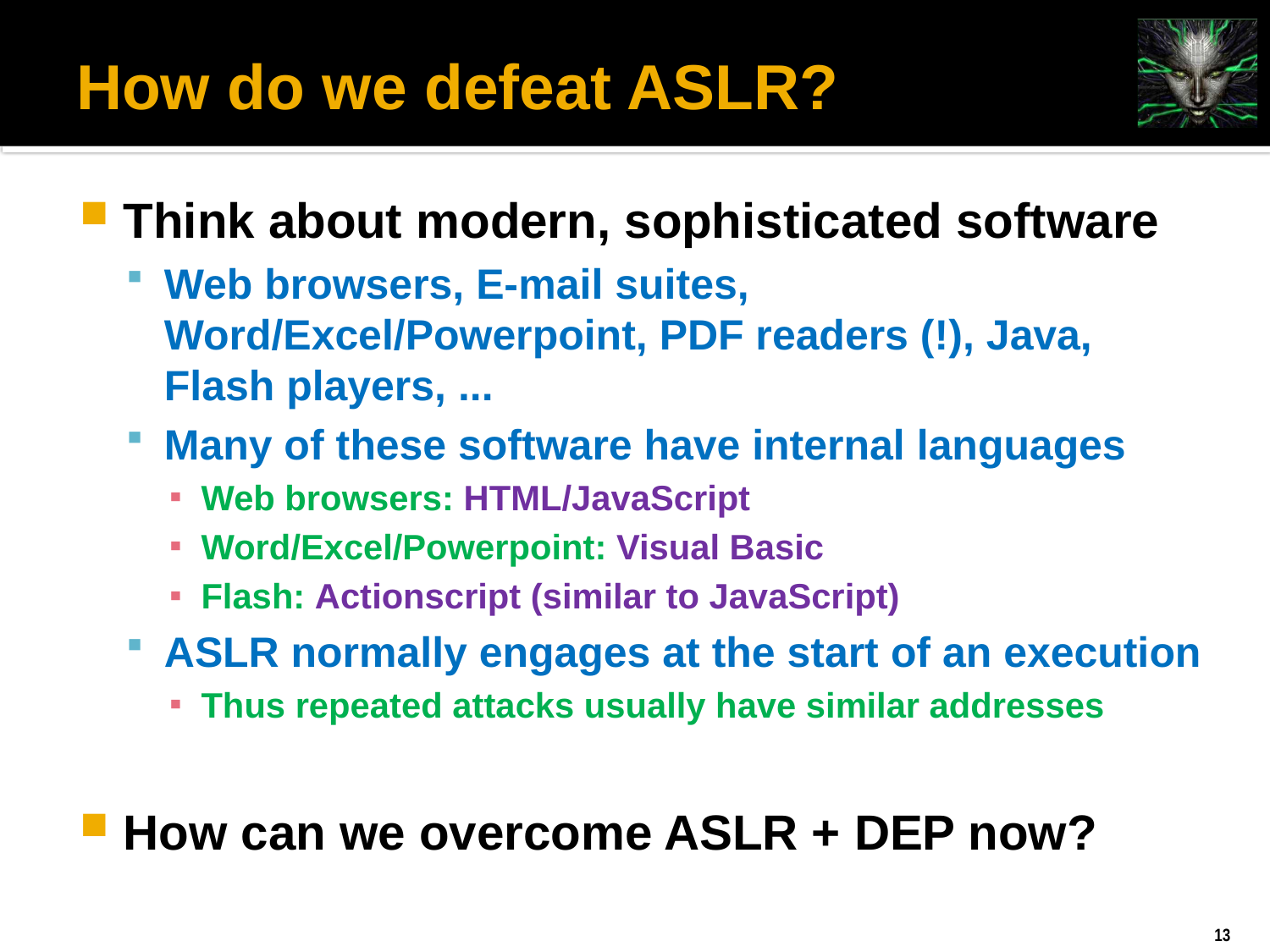

# How do we defeat ASLR?
Think about modern, sophisticated software
Web browsers, E-mail suites, Word/Excel/Powerpoint, PDF readers (!), Java, Flash players, ...
Many of these software have internal languages
Web browsers: HTML/JavaScript
Word/Excel/Powerpoint: Visual Basic
Flash: Actionscript (similar to JavaScript)
ASLR normally engages at the start of an execution
Thus repeated attacks usually have similar addresses

How can we overcome ASLR + DEP now?